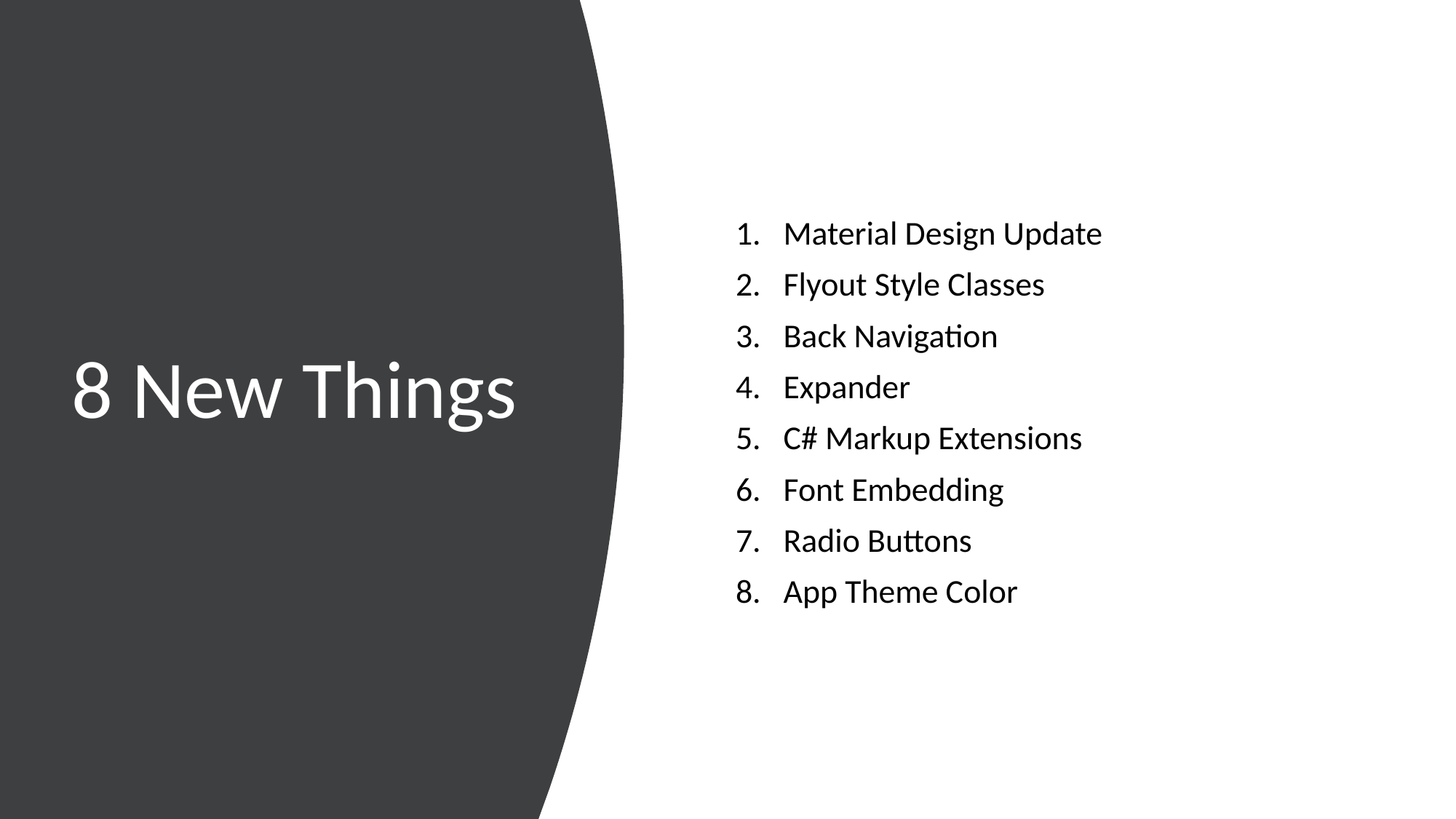

# 8 New Things
Material Design Update
Flyout Style Classes
Back Navigation
Expander
C# Markup Extensions
Font Embedding
Radio Buttons
App Theme Color